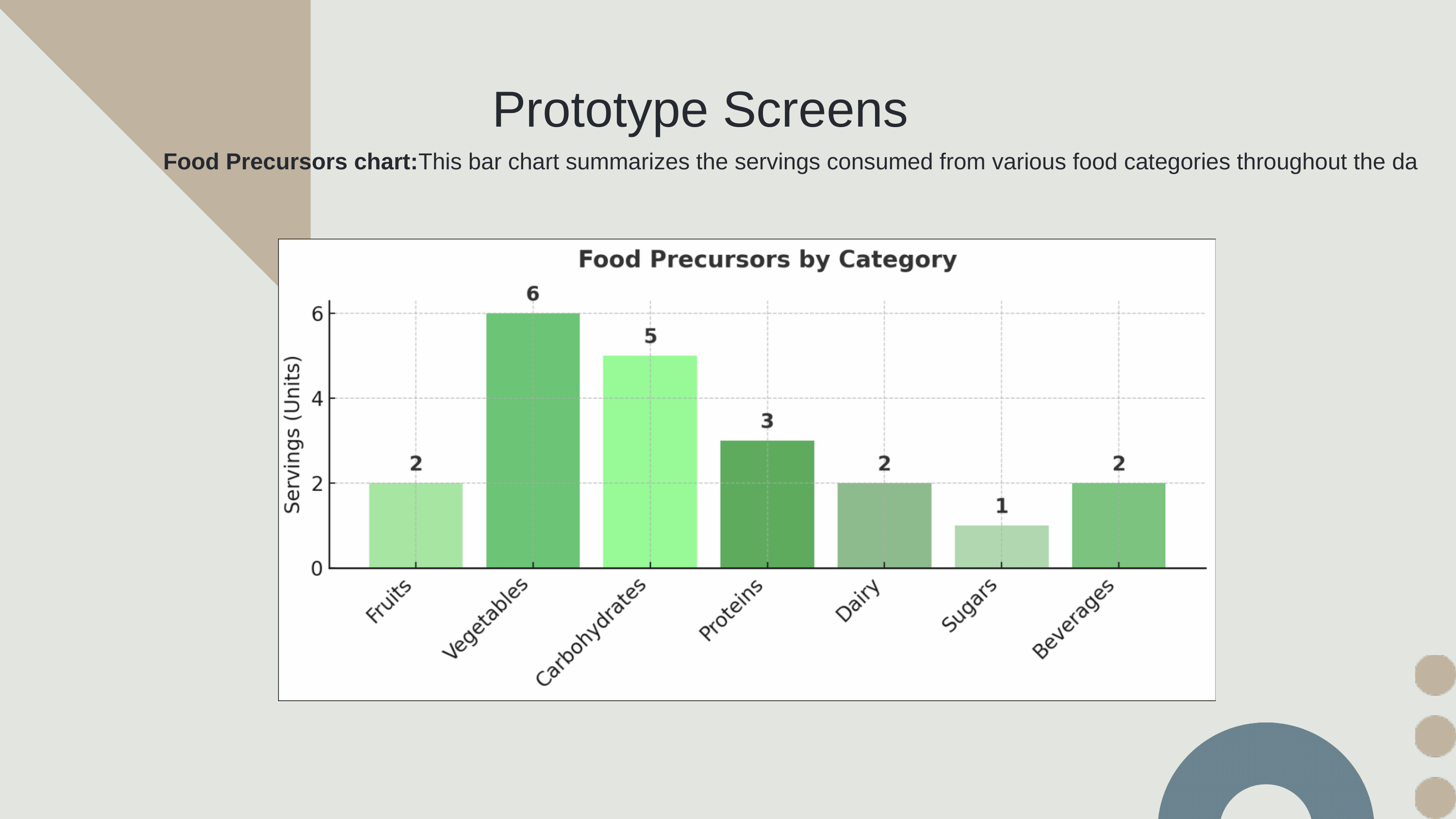

Prototype Screens
Food Precursors chart:This bar chart summarizes the servings consumed from various food categories throughout the da